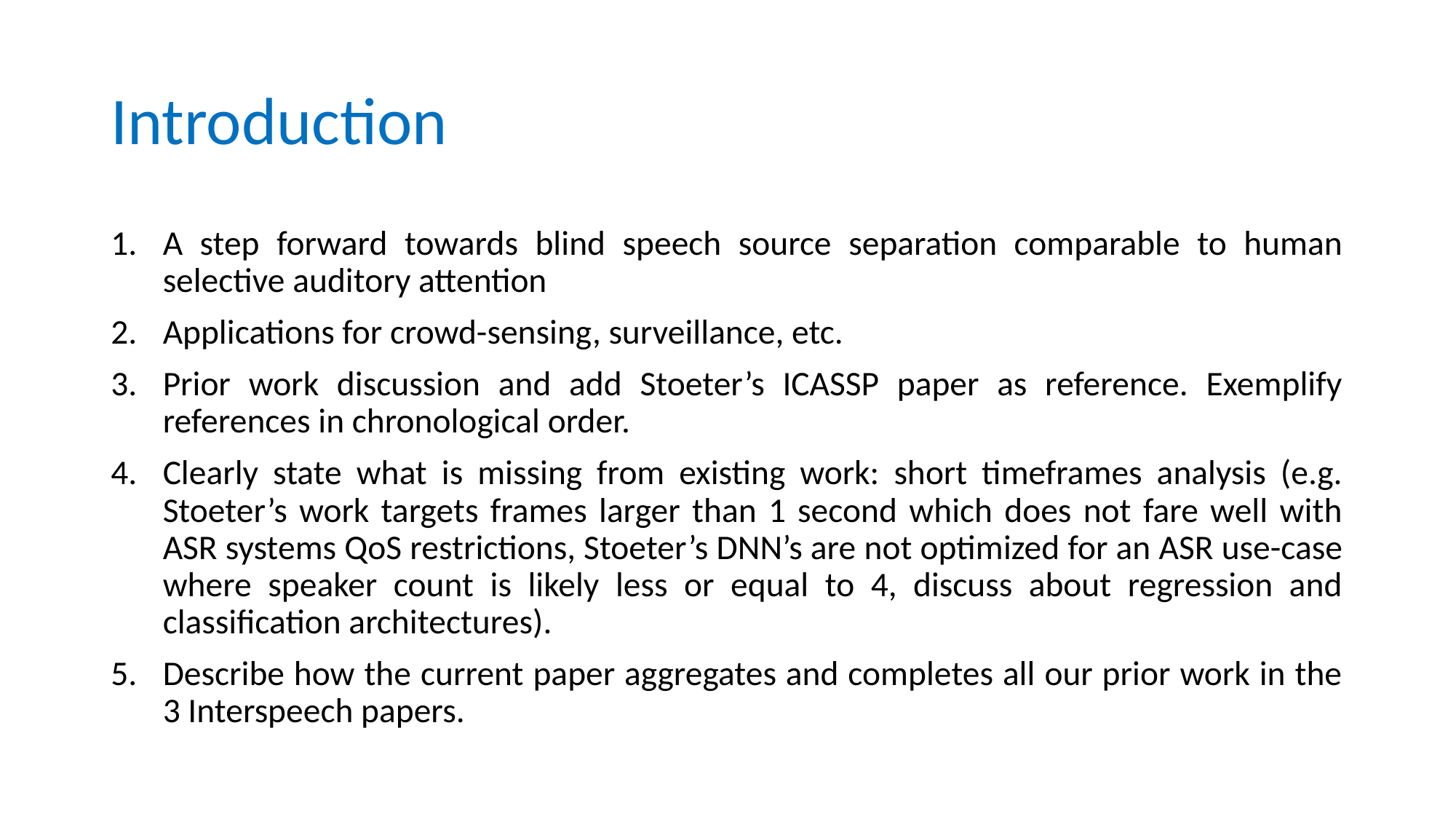

# Introduction
A step forward towards blind speech source separation comparable to human selective auditory attention
Applications for crowd-sensing, surveillance, etc.
Prior work discussion and add Stoeter’s ICASSP paper as reference. Exemplify references in chronological order.
Clearly state what is missing from existing work: short timeframes analysis (e.g. Stoeter’s work targets frames larger than 1 second which does not fare well with ASR systems QoS restrictions, Stoeter’s DNN’s are not optimized for an ASR use-case where speaker count is likely less or equal to 4, discuss about regression and classification architectures).
Describe how the current paper aggregates and completes all our prior work in the 3 Interspeech papers.